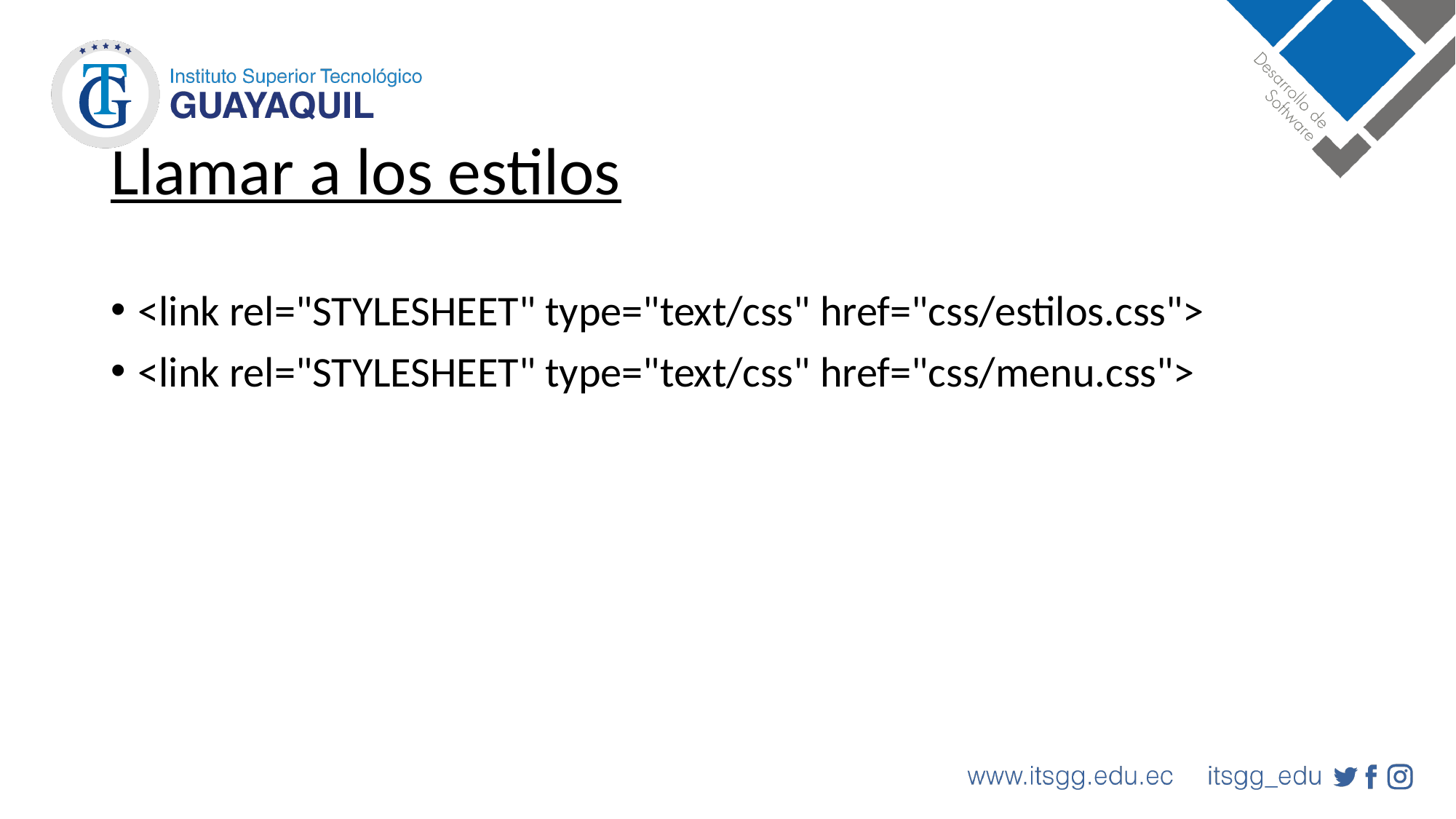

# Llamar a los estilos
<link rel="STYLESHEET" type="text/css" href="css/estilos.css">
<link rel="STYLESHEET" type="text/css" href="css/menu.css">